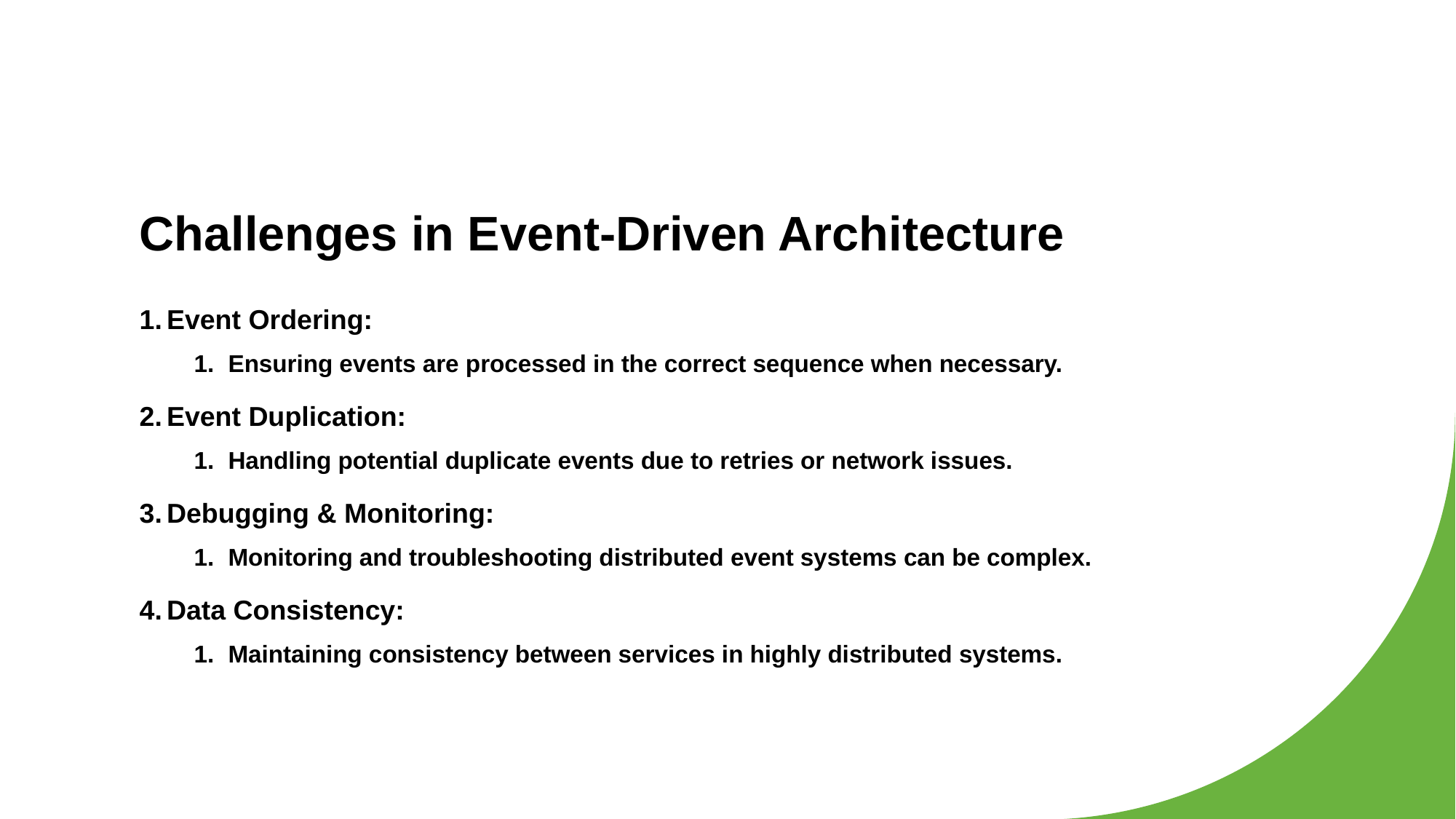

# Challenges in Event-Driven Architecture
Event Ordering:
Ensuring events are processed in the correct sequence when necessary.
Event Duplication:
Handling potential duplicate events due to retries or network issues.
Debugging & Monitoring:
Monitoring and troubleshooting distributed event systems can be complex.
Data Consistency:
Maintaining consistency between services in highly distributed systems.